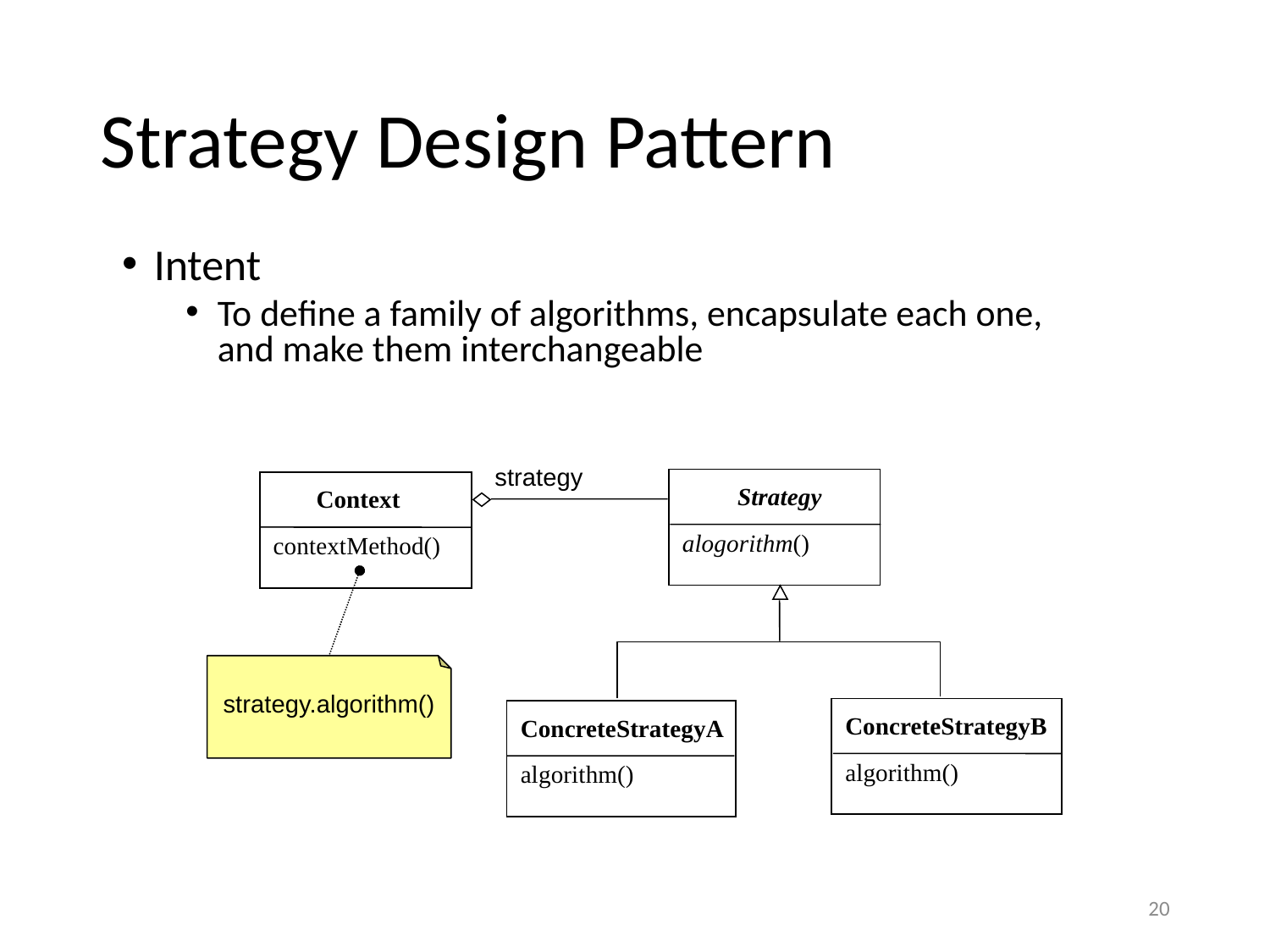

# Strategy Design Pattern
Intent
To define a family of algorithms, encapsulate each one, and make them interchangeable
strategy

         Strategy

alogorithm()

       Context

contextMethod()

ConcreteStrategyB

algorithm()

ConcreteStrategyA

algorithm()

strategy.algorithm()
20